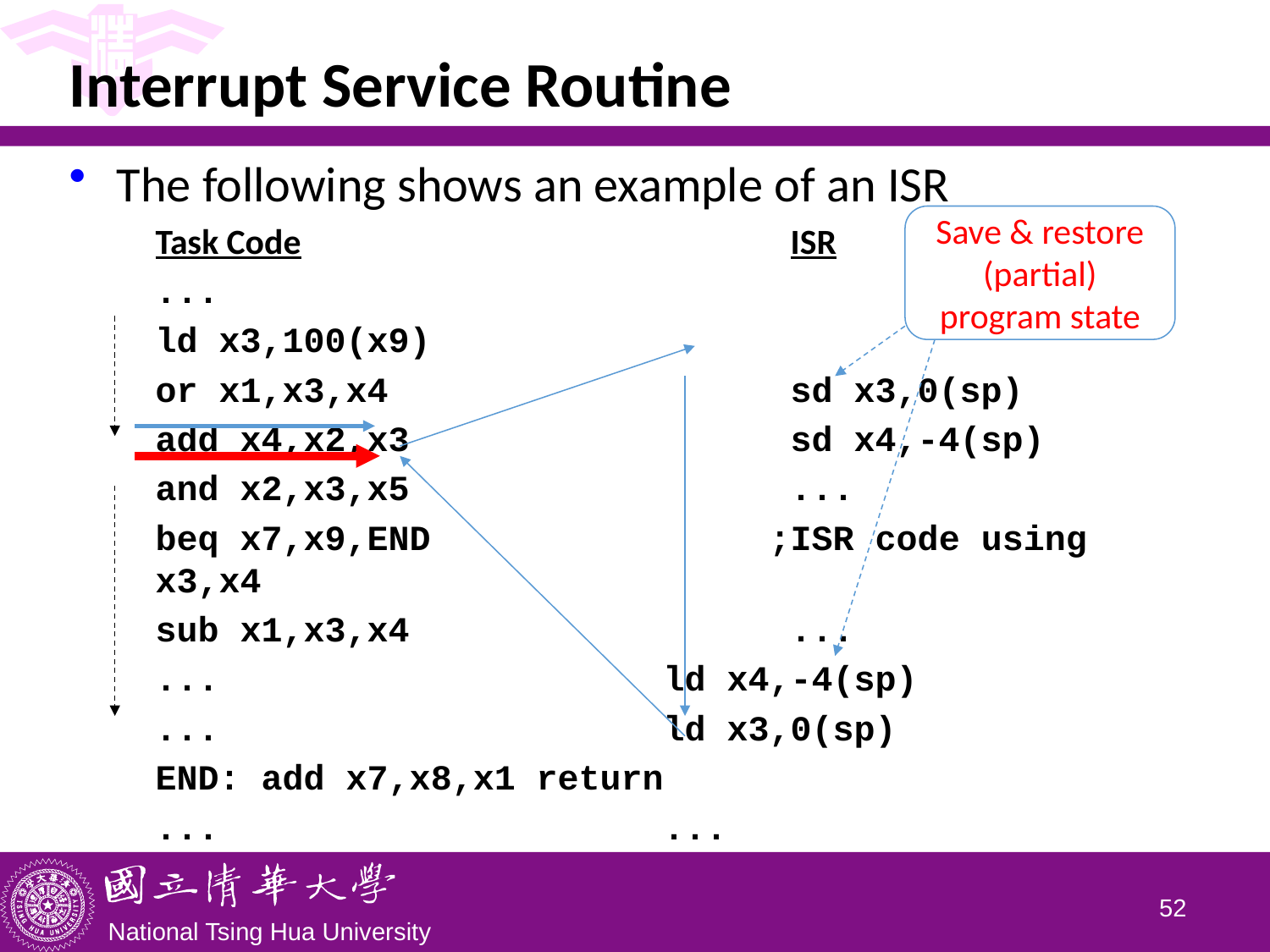

# Interrupt Service Routine
The following shows an example of an ISR
Task Code				ISR
...
ld x3,100(x9)
or x1,x3,x4 			sd x3,0(sp)
add x4,x2,x3			sd x4,-4(sp)
and x2,x3,x5			...
beq x7,x9,END		     ;ISR code using x3,x4
sub x1,x3,x4		      ...
...				ld x4,-4(sp)
...				ld x3,0(sp)
END: add x7,x8,x1	return
...				...
Save & restore (partial)
program state

52